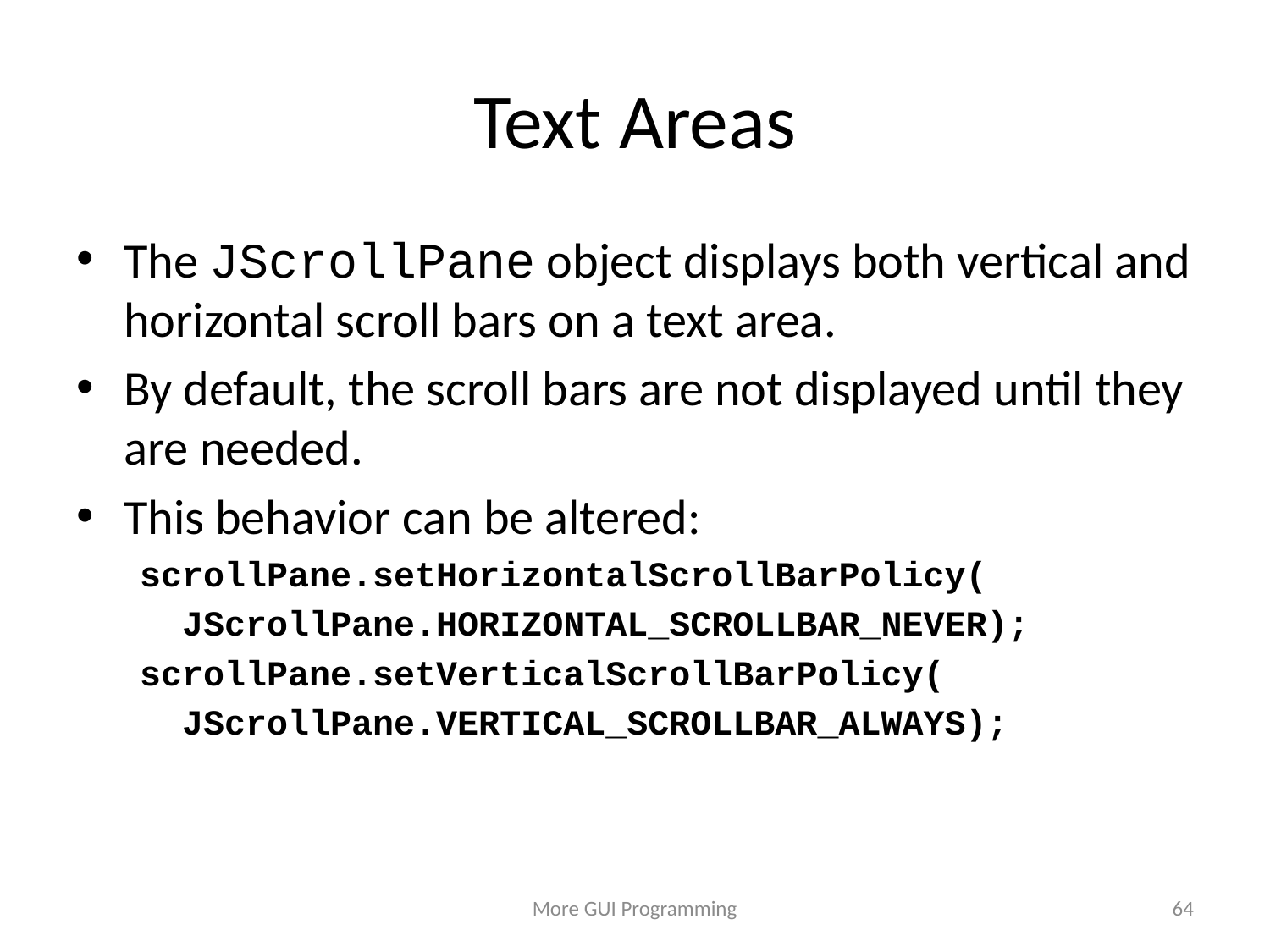

# Text Areas
The JScrollPane object displays both vertical and horizontal scroll bars on a text area.
By default, the scroll bars are not displayed until they are needed.
This behavior can be altered:
scrollPane.setHorizontalScrollBarPolicy(
  JScrollPane.HORIZONTAL_SCROLLBAR_NEVER);
scrollPane.setVerticalScrollBarPolicy(
  JScrollPane.VERTICAL_SCROLLBAR_ALWAYS);

More GUI Programming
64